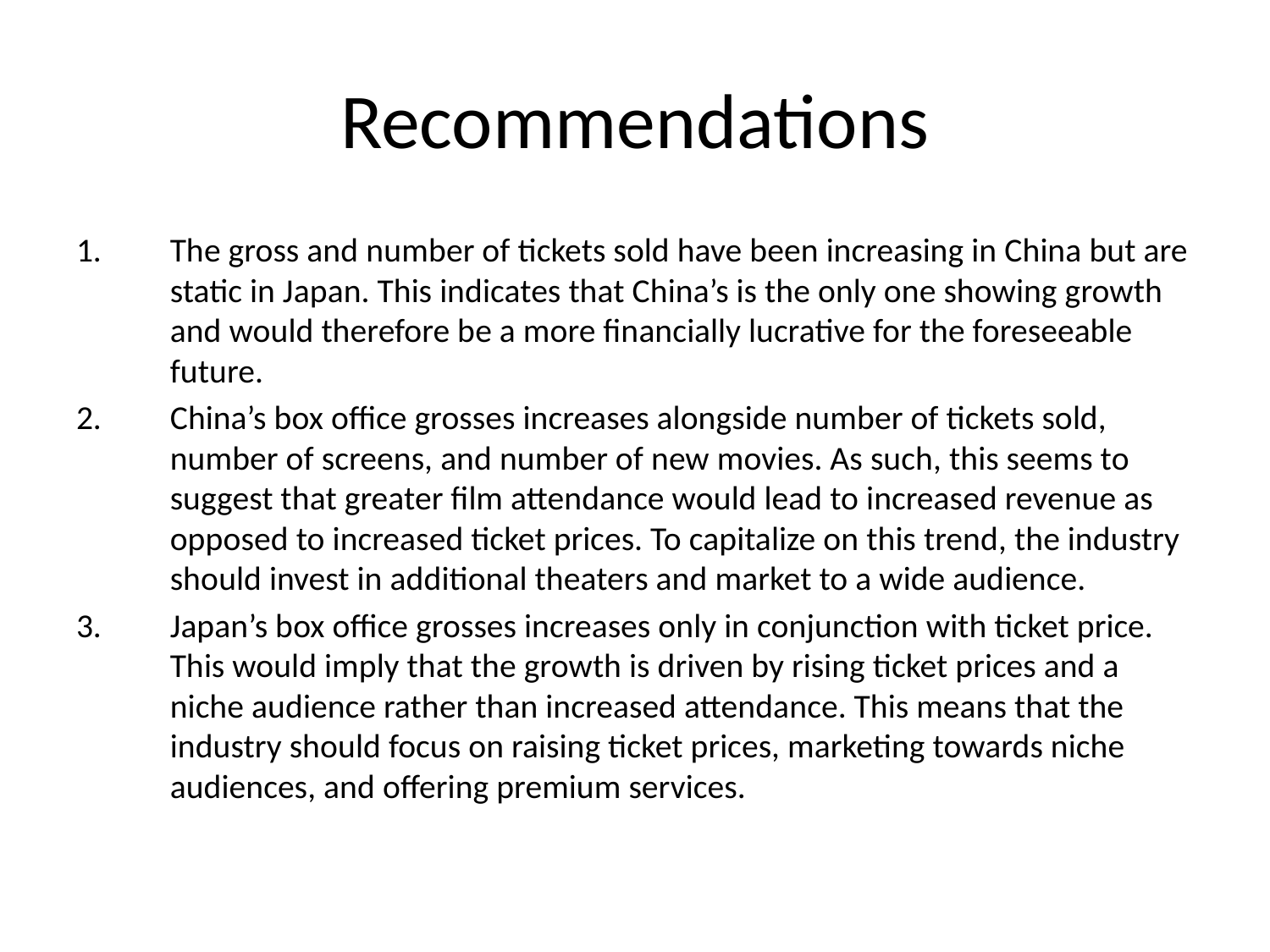

# Recommendations
The gross and number of tickets sold have been increasing in China but are static in Japan. This indicates that China’s is the only one showing growth and would therefore be a more financially lucrative for the foreseeable future.
China’s box office grosses increases alongside number of tickets sold, number of screens, and number of new movies. As such, this seems to suggest that greater film attendance would lead to increased revenue as opposed to increased ticket prices. To capitalize on this trend, the industry should invest in additional theaters and market to a wide audience.
Japan’s box office grosses increases only in conjunction with ticket price. This would imply that the growth is driven by rising ticket prices and a niche audience rather than increased attendance. This means that the industry should focus on raising ticket prices, marketing towards niche audiences, and offering premium services.